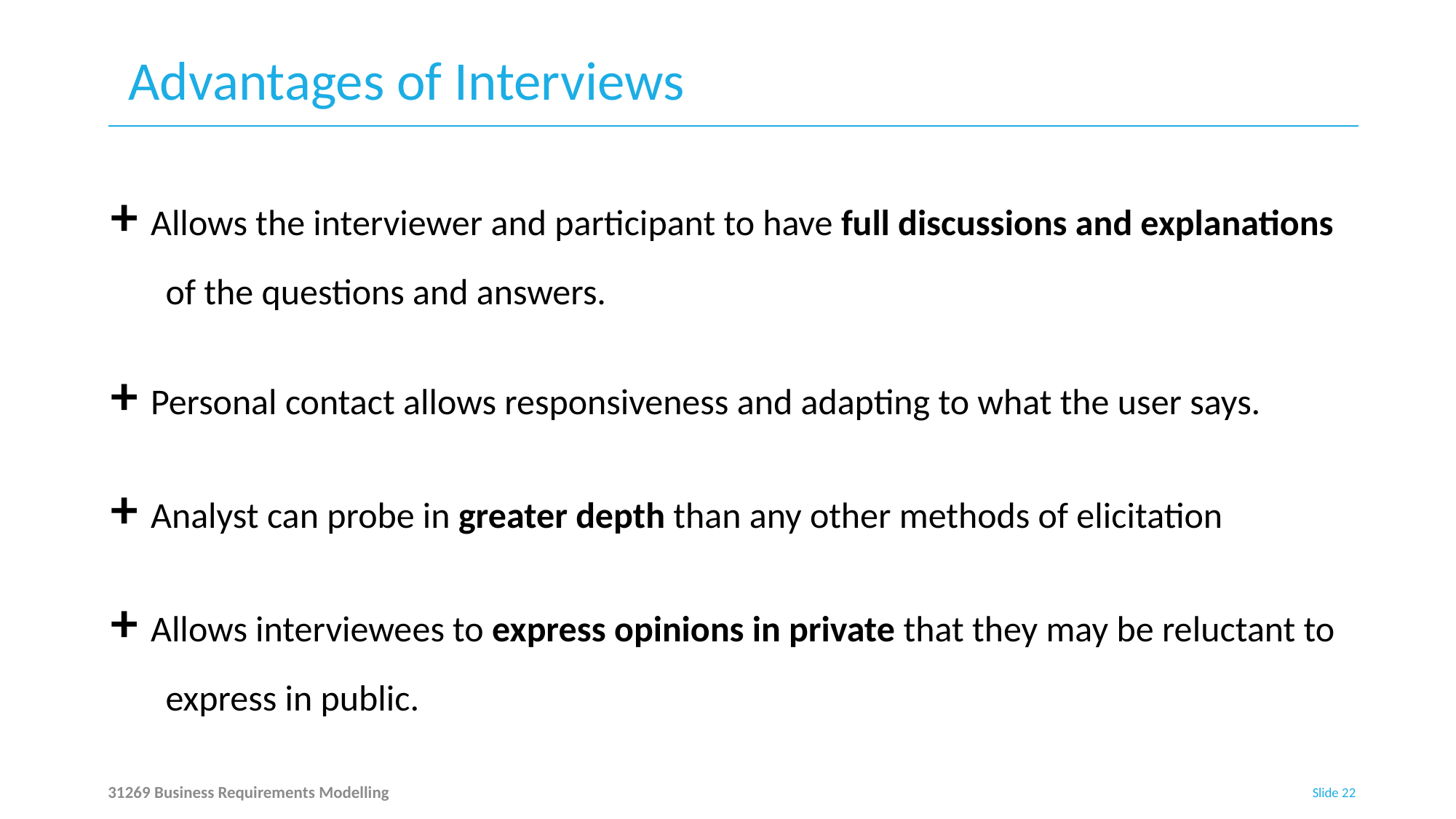

# Advantages of Interviews
+ Allows the interviewer and participant to have full discussions and explanations of the questions and answers.
+ Personal contact allows responsiveness and adapting to what the user says.
+ Analyst can probe in greater depth than any other methods of elicitation
+ Allows interviewees to express opinions in private that they may be reluctant to express in public.

31269 Business Requirements Modelling
Slide 22